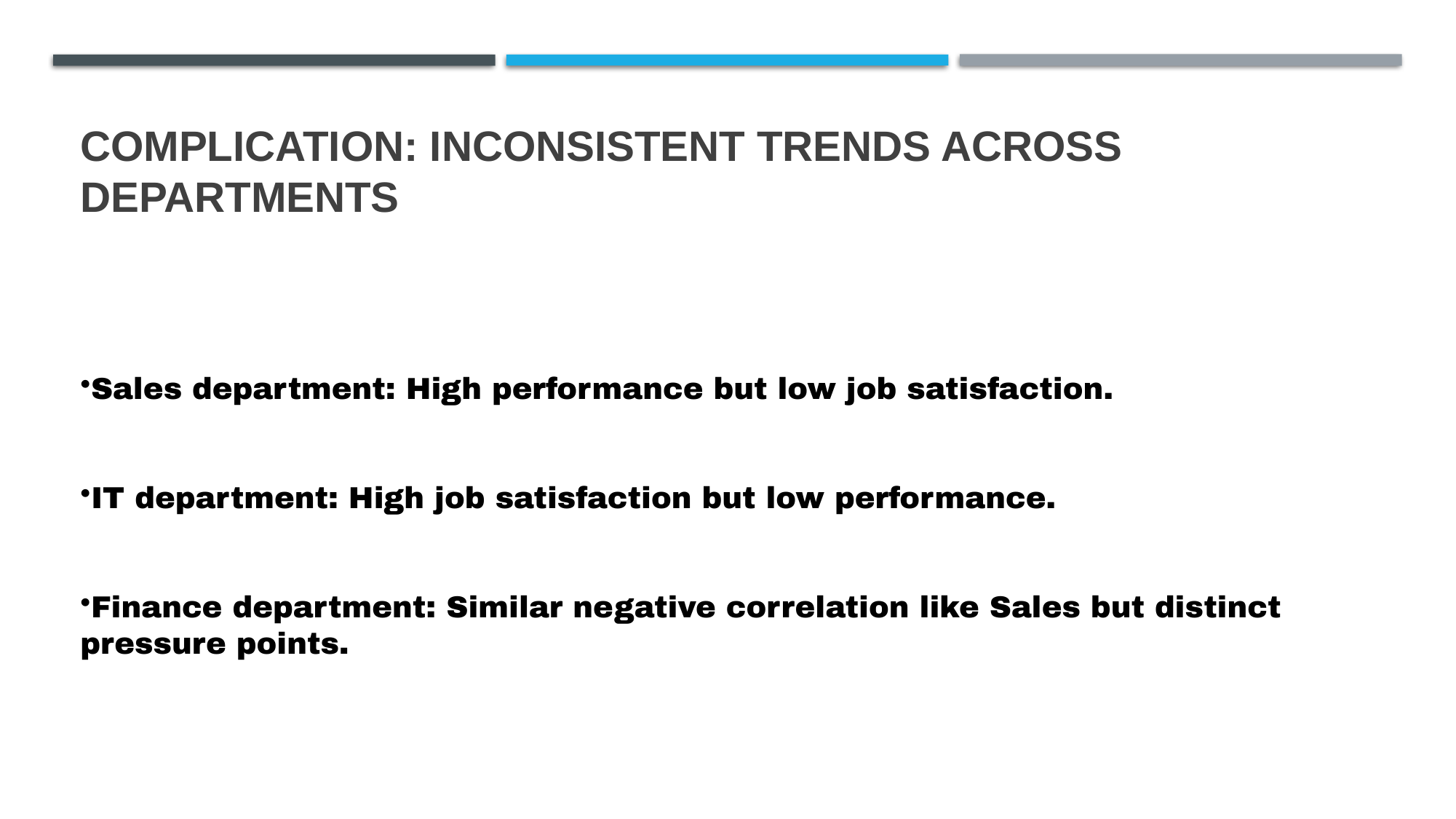

# Complication: Inconsistent Trends Across Departments

Sales department: High performance but low job satisfaction.

IT department: High job satisfaction but low performance.

Finance department: Similar negative correlation like Sales but distinct pressure points.